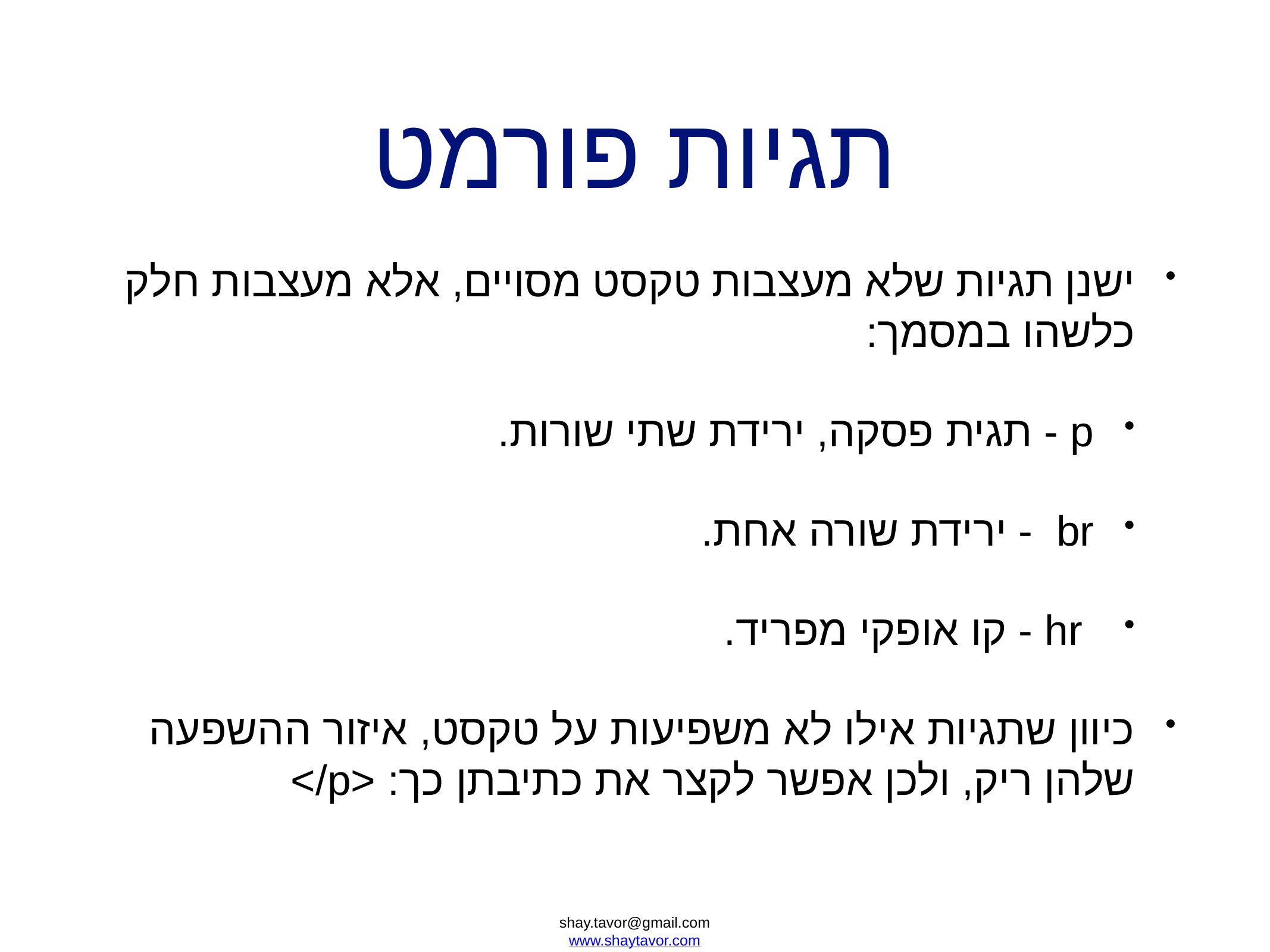

# תגיות פורמט
ישנן תגיות שלא מעצבות טקסט מסויים, אלא מעצבות חלק כלשהו במסמך:
p - תגית פסקה, ירידת שתי שורות.
br  - ירידת שורה אחת.
 hr - קו אופקי מפריד.
כיוון שתגיות אילו לא משפיעות על טקסט, איזור ההשפעה שלהן ריק, ולכן אפשר לקצר את כתיבתן כך: <p/>